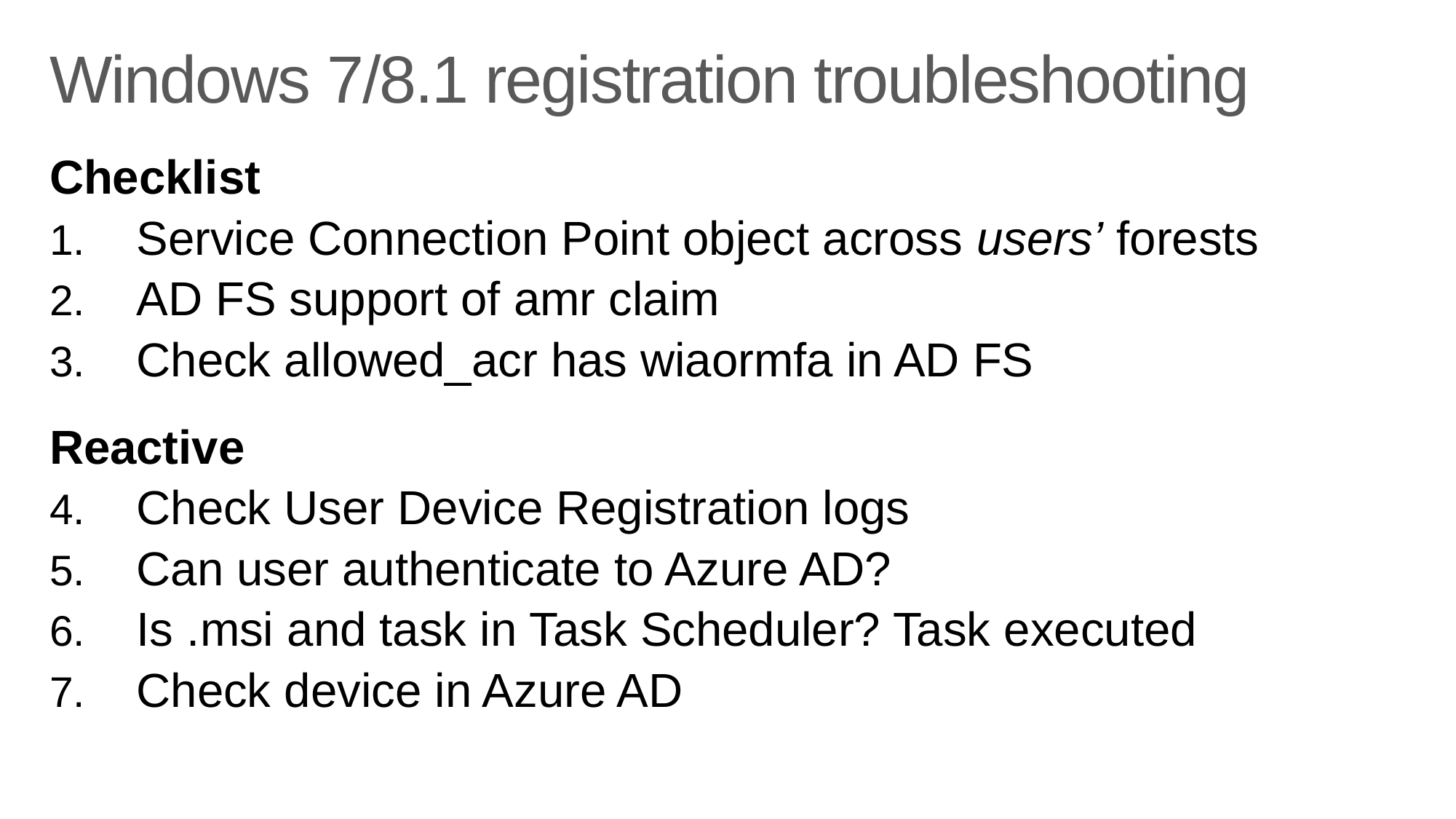

# Windows 7/8.1 registration troubleshooting
Checklist
Service Connection Point object across users’ forests
AD FS support of amr claim
Check allowed_acr has wiaormfa in AD FS

Reactive
Check User Device Registration logs
Can user authenticate to Azure AD?
Is .msi and task in Task Scheduler? Task executed
Check device in Azure AD